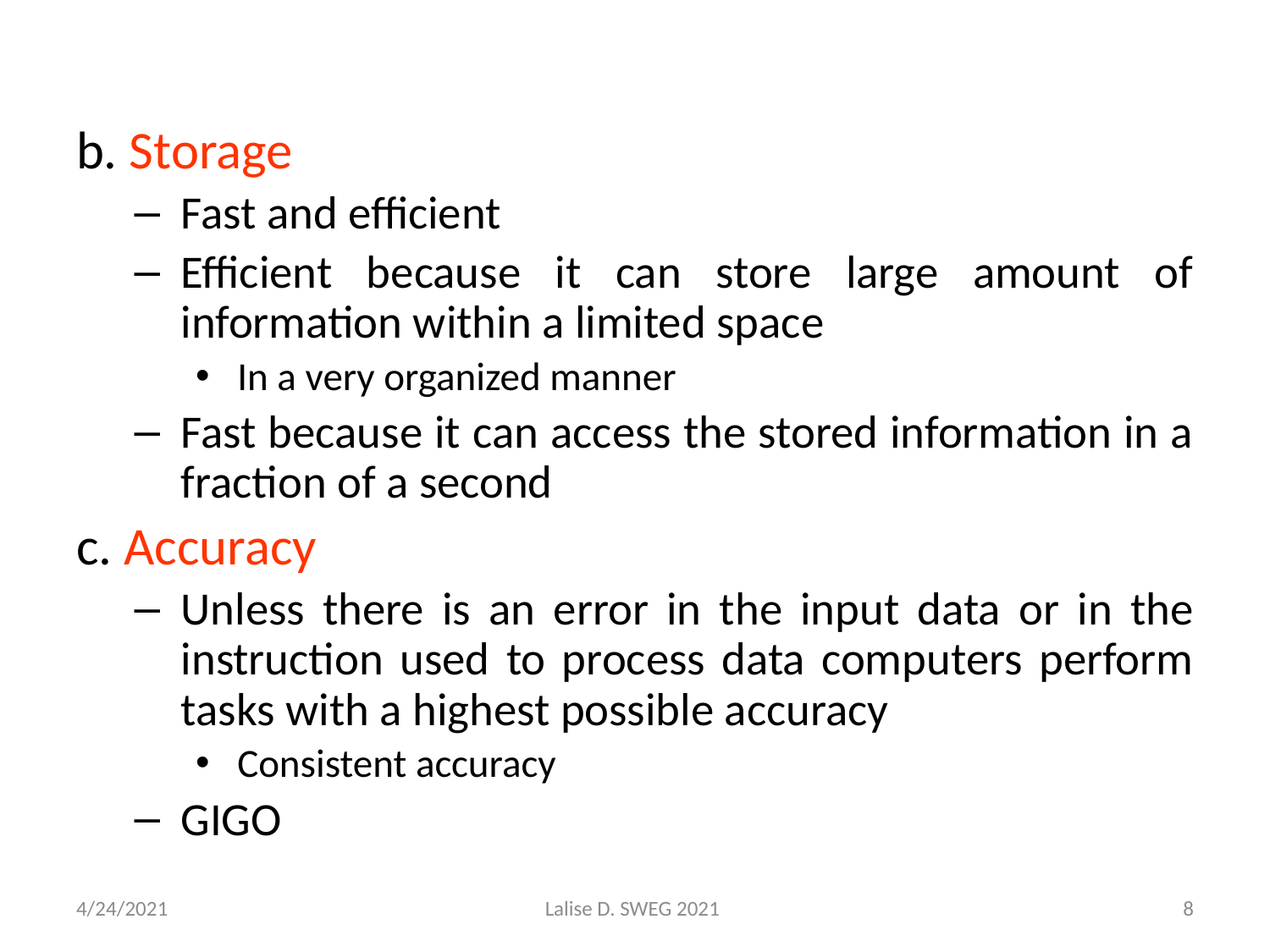

b. Storage
Fast and efficient
Efficient because it can store large amount of information within a limited space
In a very organized manner
Fast because it can access the stored information in a fraction of a second
c. Accuracy
Unless there is an error in the input data or in the instruction used to process data computers perform tasks with a highest possible accuracy
Consistent accuracy
GIGO

4/24/2021
Lalise D. SWEG 2021
8